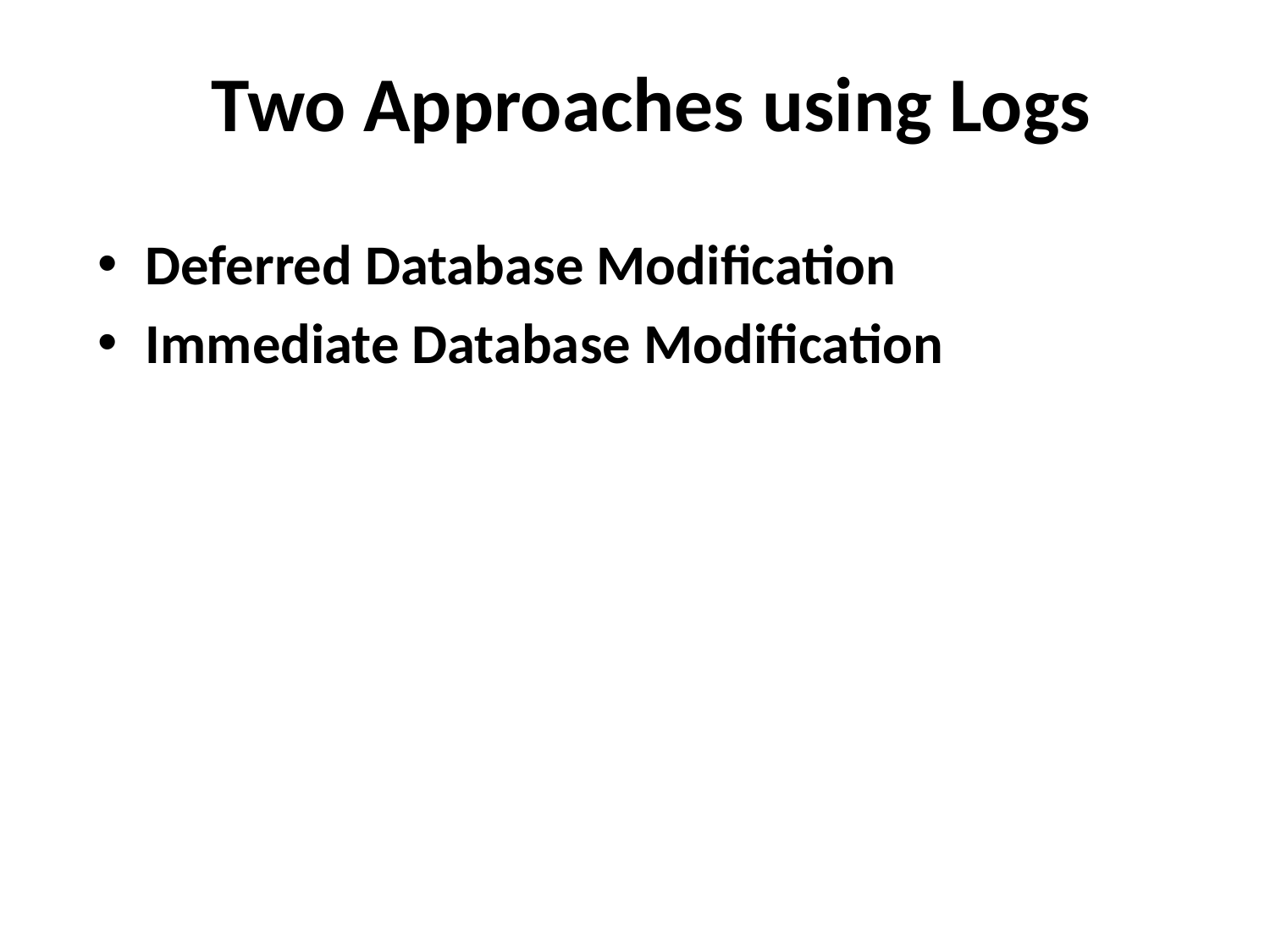

# Two Approaches using Logs
Deferred Database Modification
Immediate Database Modification